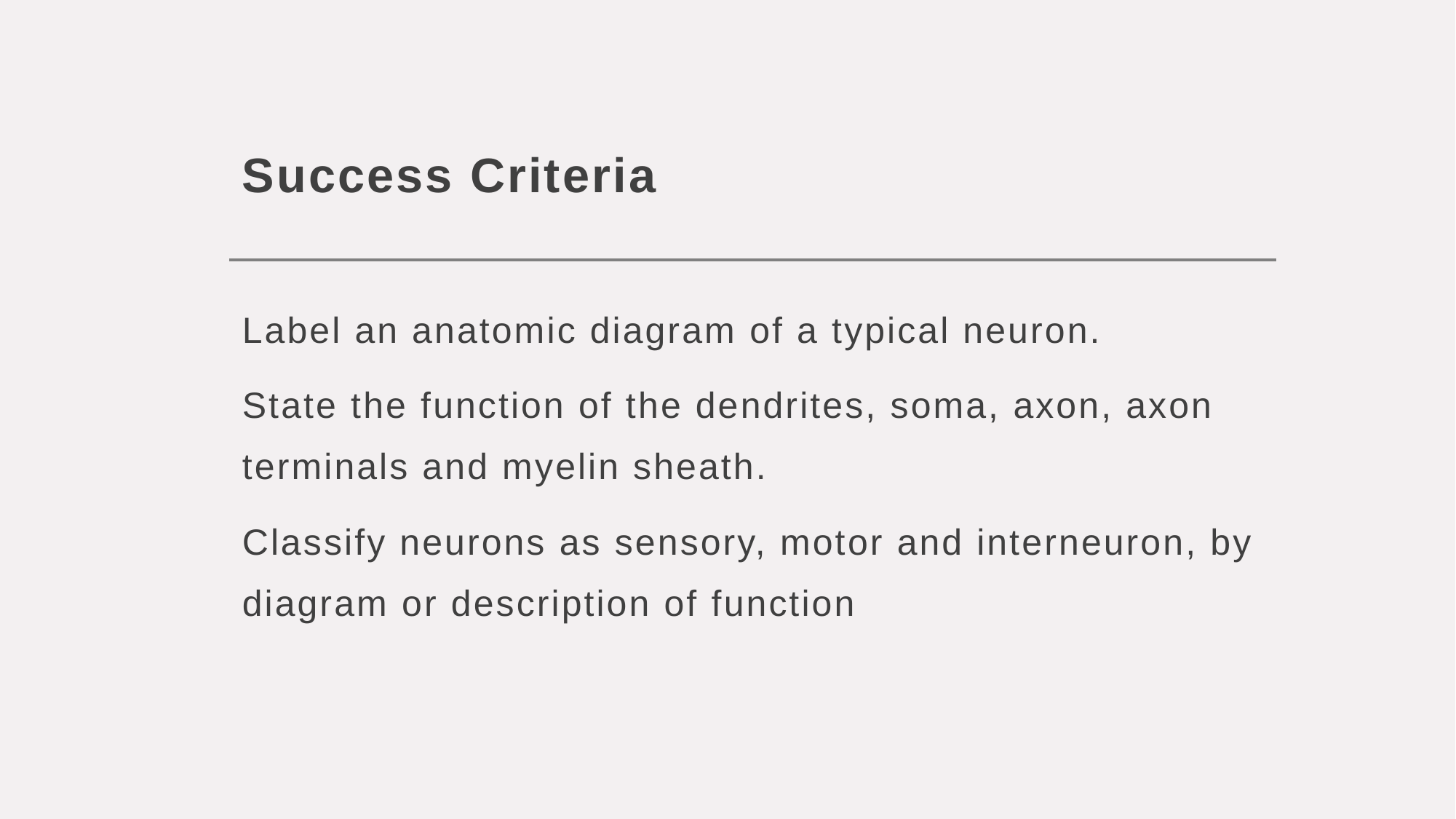

# Success Criteria
Label an anatomic diagram of a typical neuron.
State the function of the dendrites, soma, axon, axon terminals and myelin sheath.
Classify neurons as sensory, motor and interneuron, by diagram or description of function